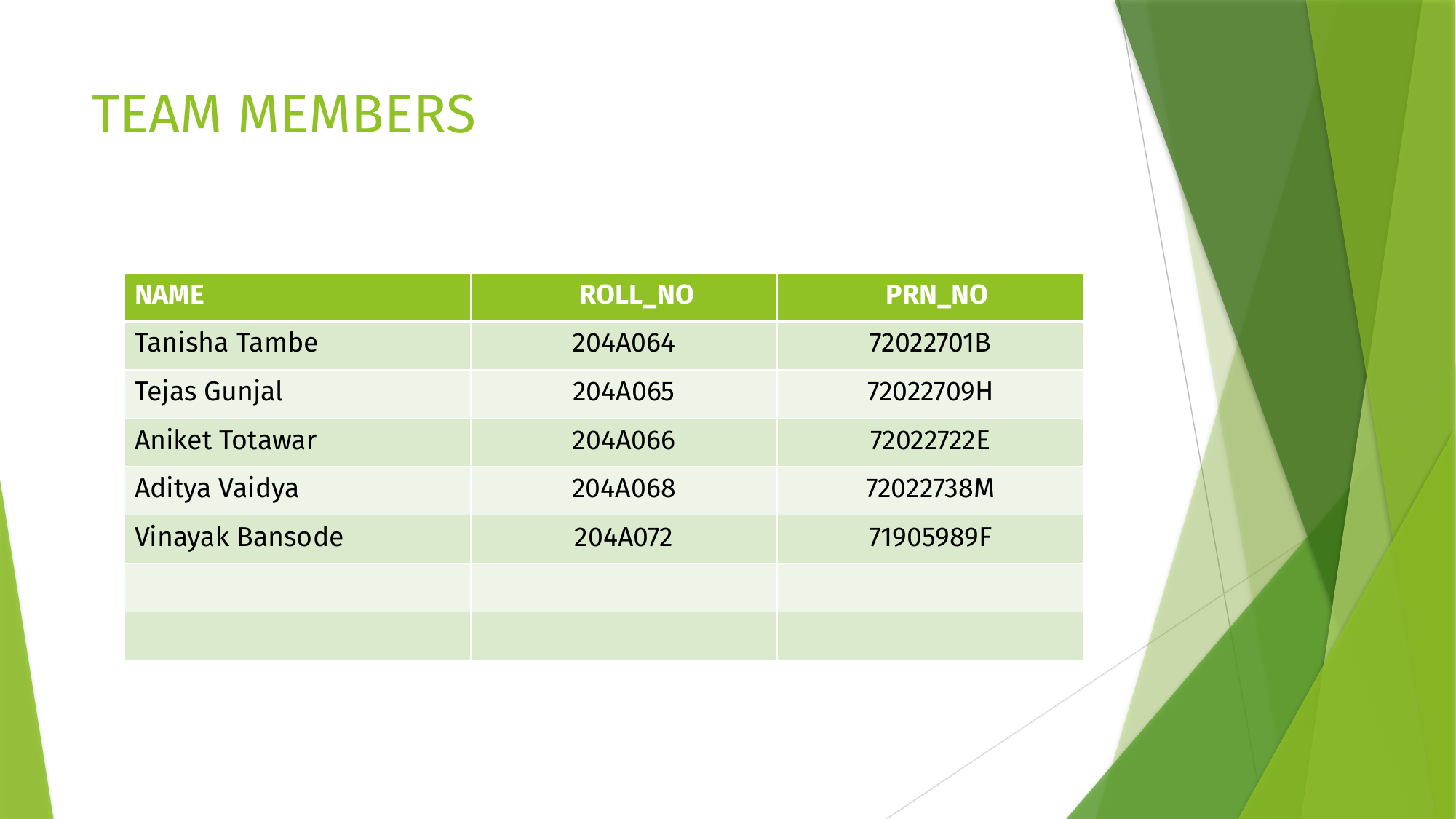

# TEAM MEMBERS
| NAME | ROLL\_NO | PRN\_NO |
| --- | --- | --- |
| Tanisha Tambe | 204A064 | 72022701B |
| Tejas Gunjal | 204A065 | 72022709H |
| Aniket Totawar | 204A066 | 72022722E |
| Aditya Vaidya | 204A068 | 72022738M |
| Vinayak Bansode | 204A072 | 71905989F |
|  |  |  |
|  |  |  |